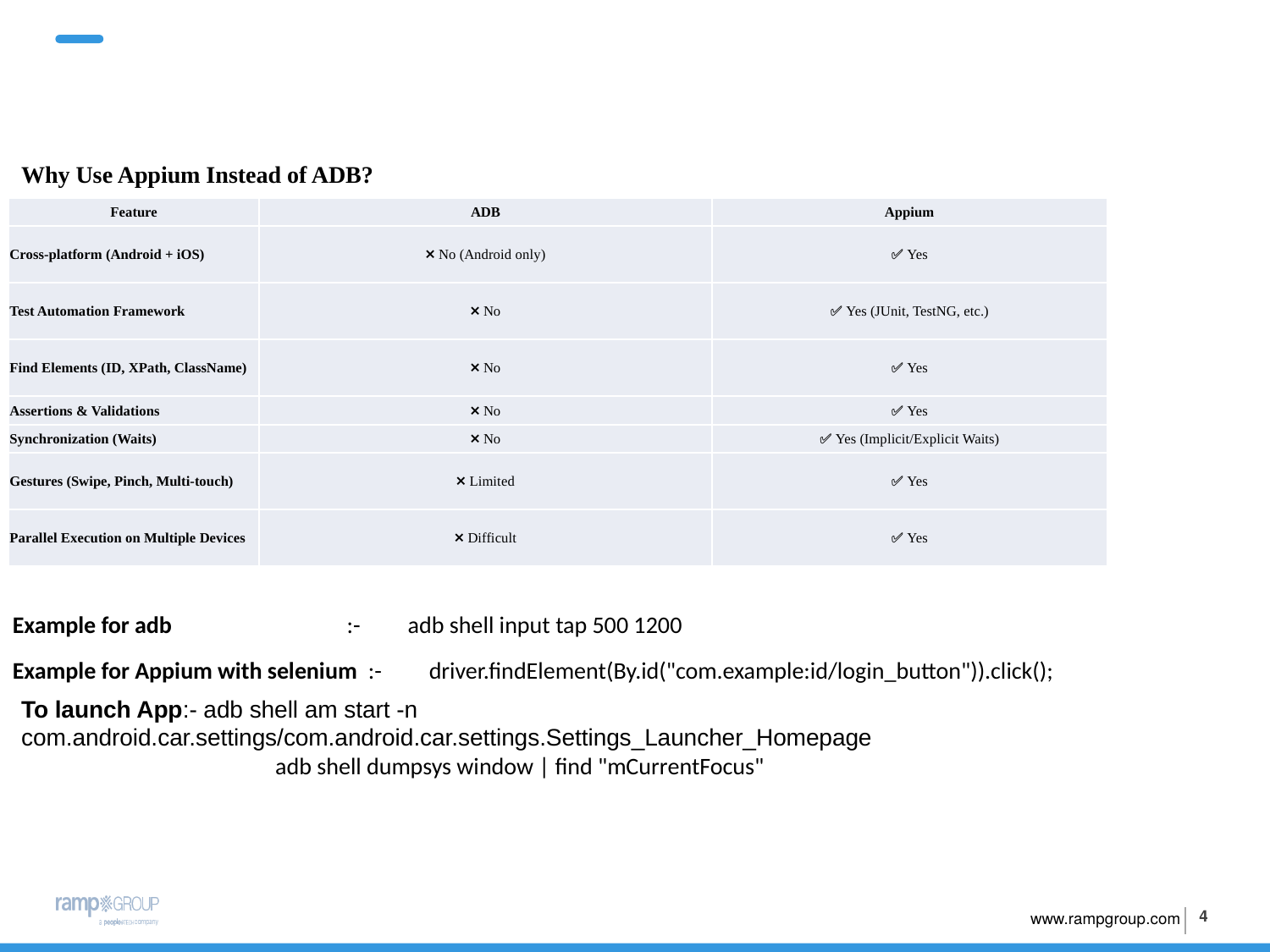

Why Use Appium Instead of ADB?
| Feature | ADB | Appium |
| --- | --- | --- |
| Cross-platform (Android + iOS) | ❌ No (Android only) | ✅ Yes |
| Test Automation Framework | ❌ No | ✅ Yes (JUnit, TestNG, etc.) |
| Find Elements (ID, XPath, ClassName) | ❌ No | ✅ Yes |
| Assertions & Validations | ❌ No | ✅ Yes |
| Synchronization (Waits) | ❌ No | ✅ Yes (Implicit/Explicit Waits) |
| Gestures (Swipe, Pinch, Multi-touch) | ❌ Limited | ✅ Yes |
| Parallel Execution on Multiple Devices | ❌ Difficult | ✅ Yes |
Example for adb                                 :-         adb shell input tap 500 1200
Example for Appium with selenium  :-         driver.findElement(By.id("com.example:id/login_button")).click();
To launch App:- adb shell am start -n com.android.car.settings/com.android.car.settings.Settings_Launcher_Homepage
		adb shell dumpsys window | find "mCurrentFocus"